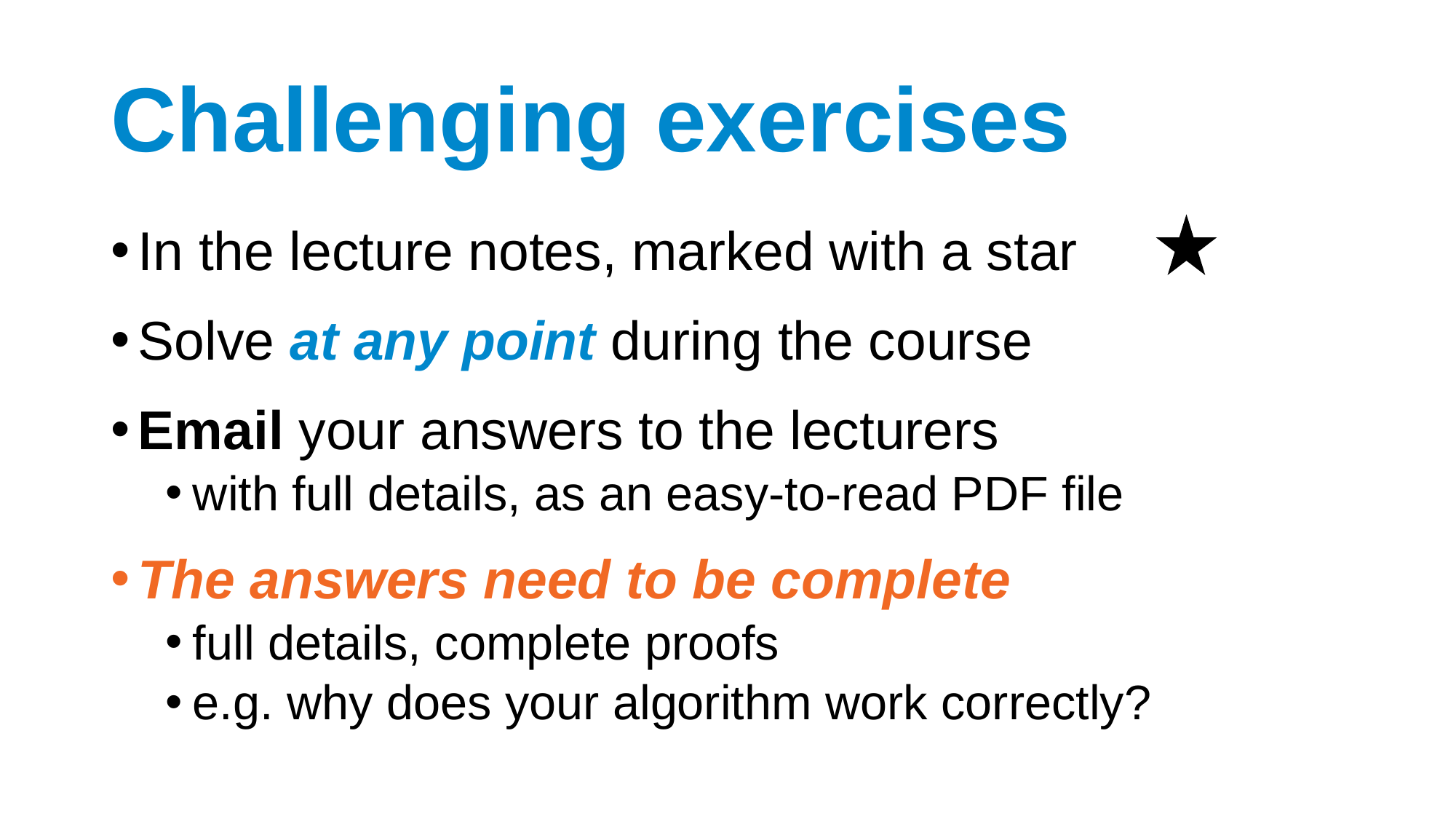

# Challenging exercises

In the lecture notes, marked with a star
Solve at any point during the course
Email your answers to the lecturers
with full details, as an easy-to-read PDF file
The answers need to be complete
full details, complete proofs
e.g. why does your algorithm work correctly?